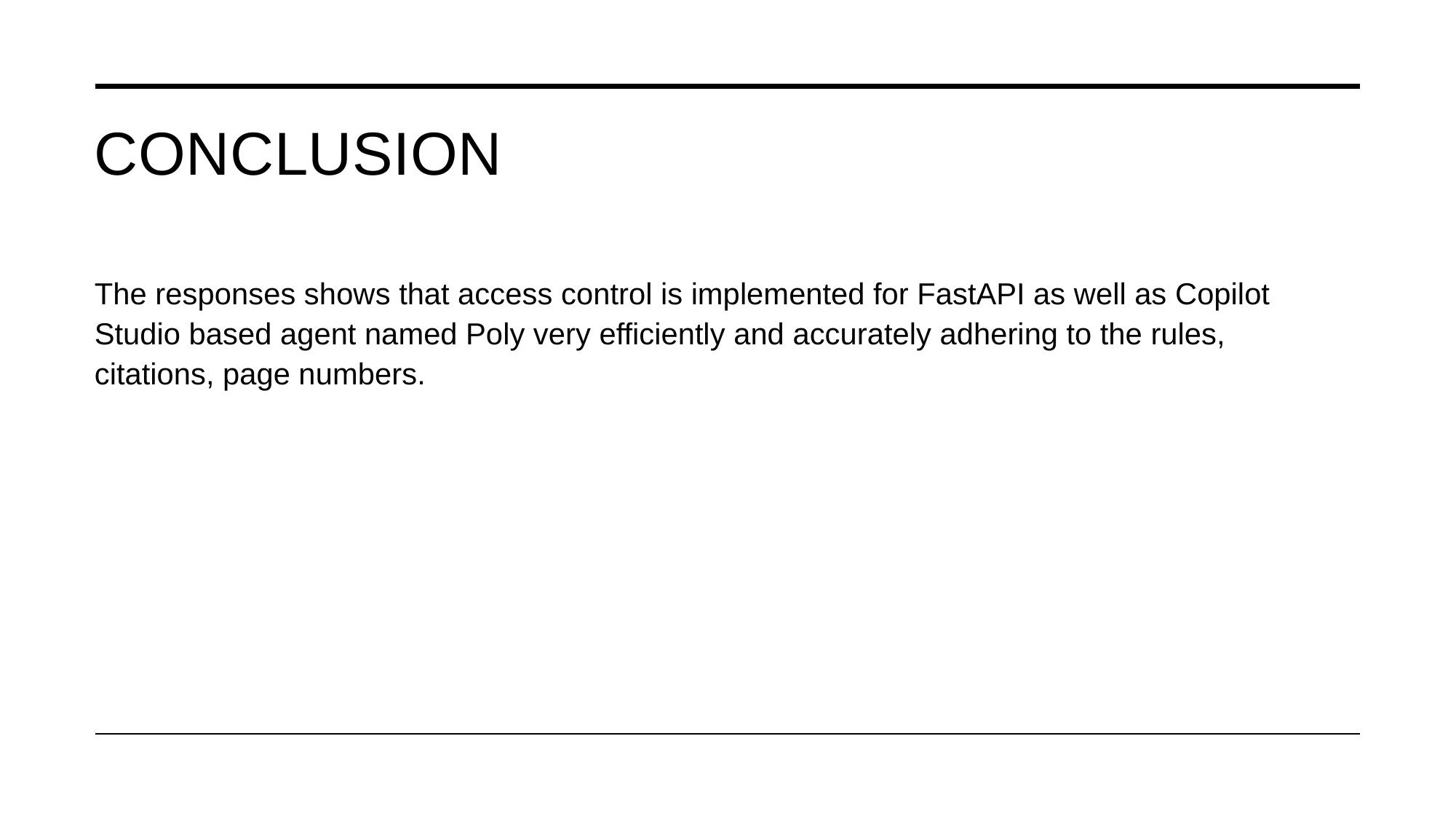

# CONCLUSION
The responses shows that access control is implemented for FastAPI as well as Copilot Studio based agent named Poly very efficiently and accurately adhering to the rules, citations, page numbers.